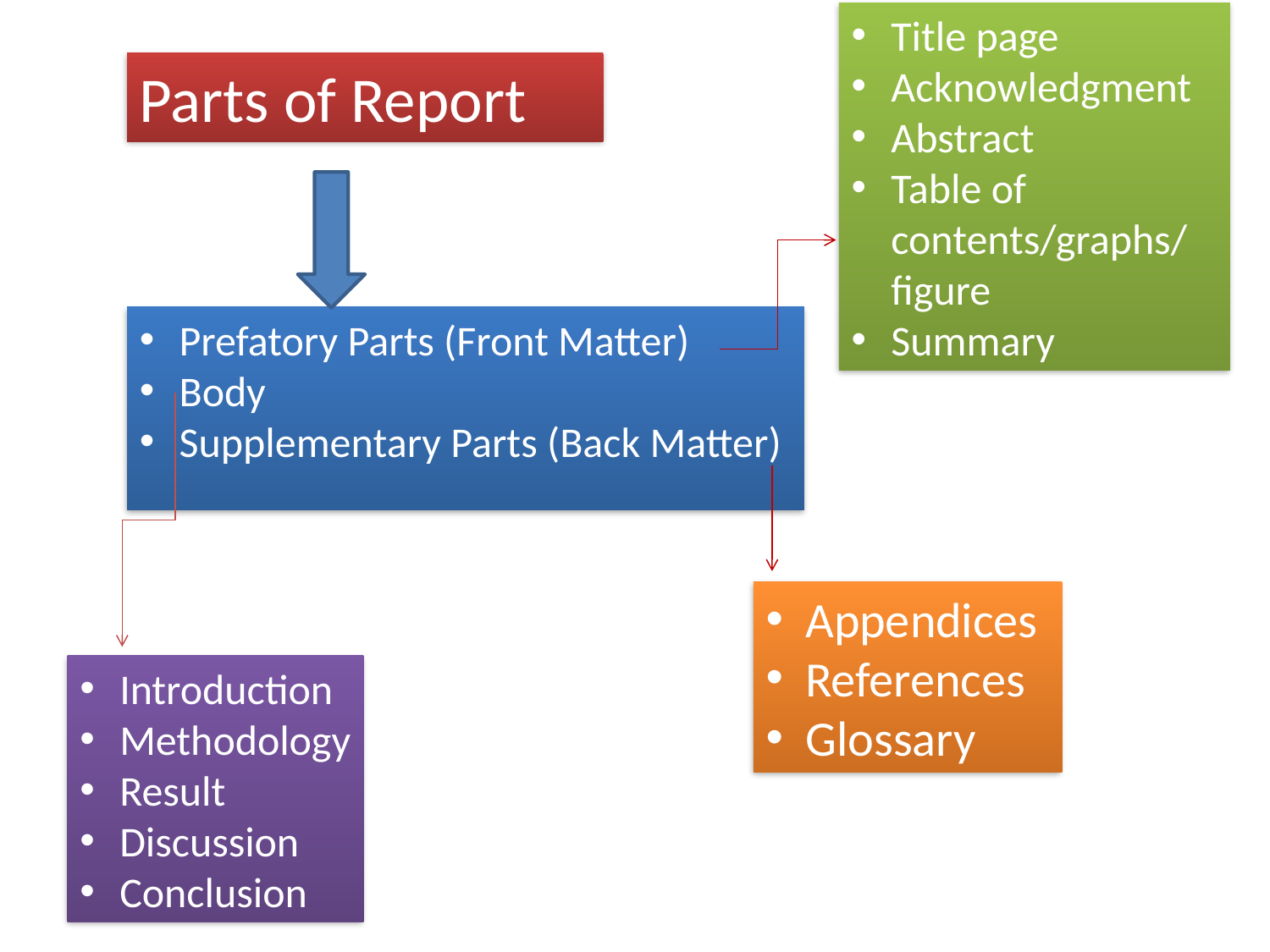

Title page
Acknowledgment
Abstract
Table of contents/graphs/ figure
Summary
Parts of Report

Prefatory Parts (Front Matter)
Body
Supplementary Parts (Back Matter)

Appendices
References
Glossary
Introduction
Methodology
Result
Discussion
Conclusion